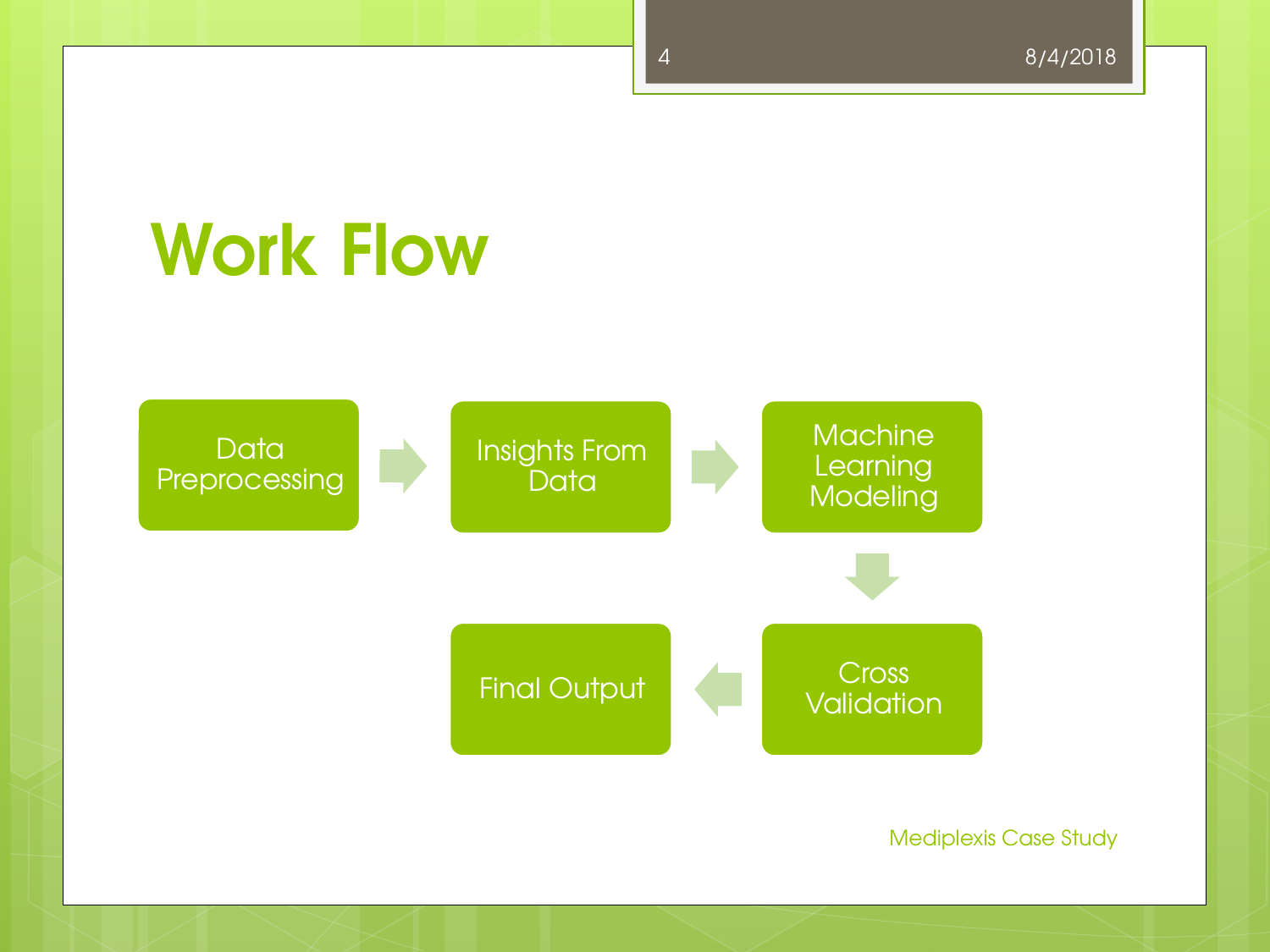

4
8/4/2018
# Work Flow
Data Preprocessing

Insights From Data

Machine Learning Modeling

Cross Validation

Final Output
Mediplexis Case Study